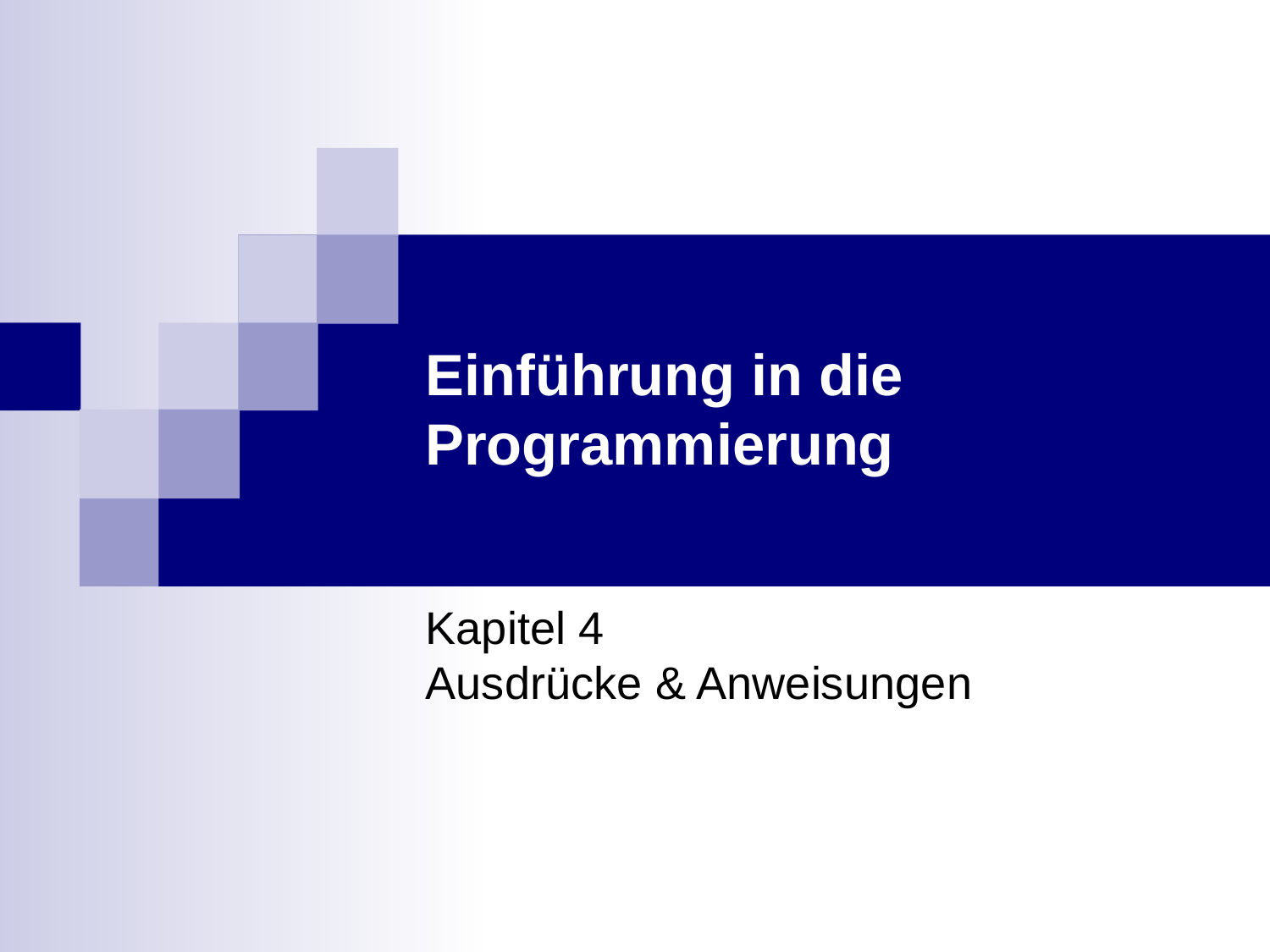

# Einführung in die Programmierung
Kapitel 4
Ausdrücke & Anweisungen